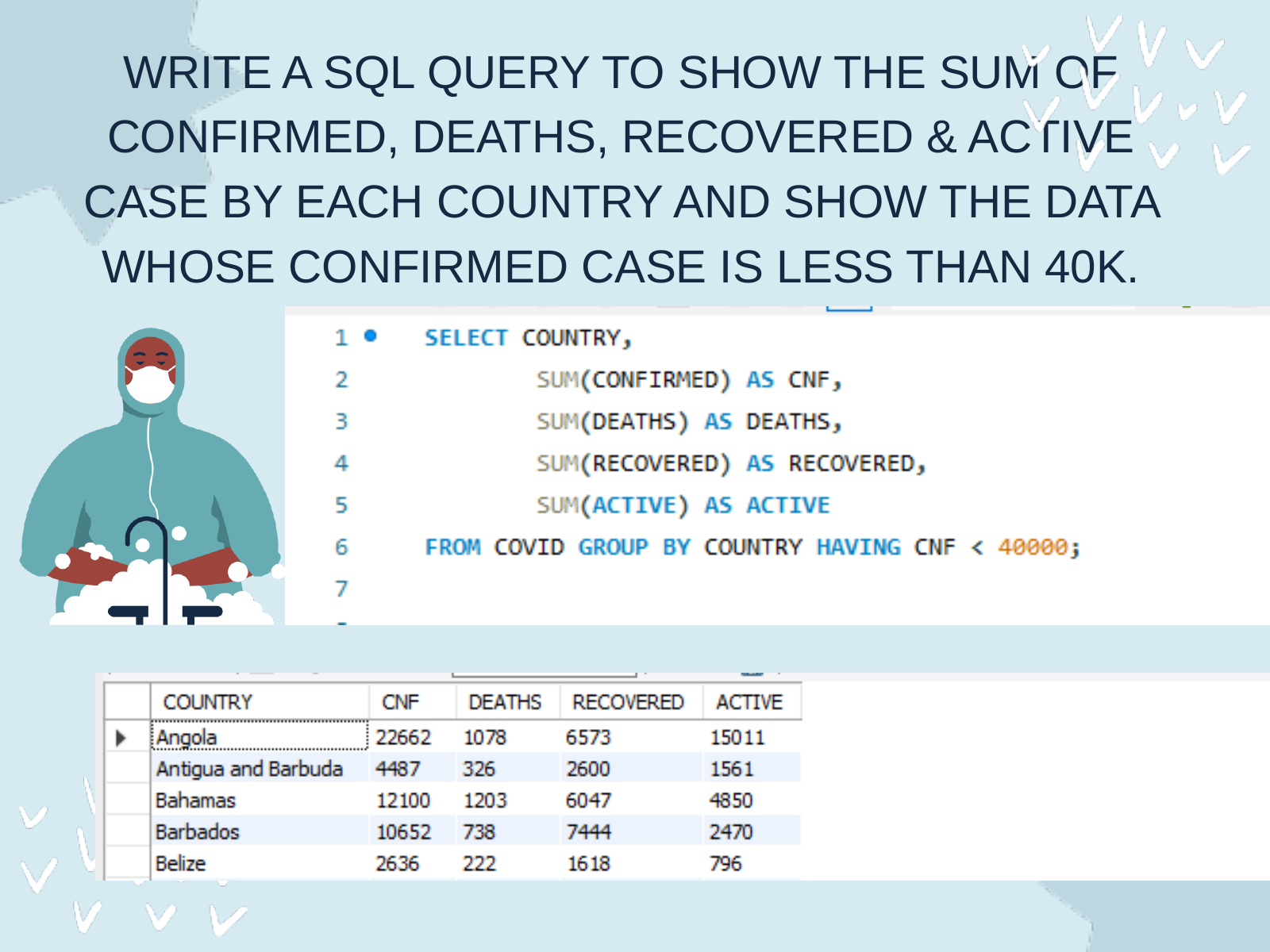

WRITE A SQL QUERY TO SHOW THE SUM OF CONFIRMED, DEATHS, RECOVERED & ACTIVE CASE BY EACH COUNTRY AND SHOW THE DATA WHOSE CONFIRMED CASE IS LESS THAN 40K.